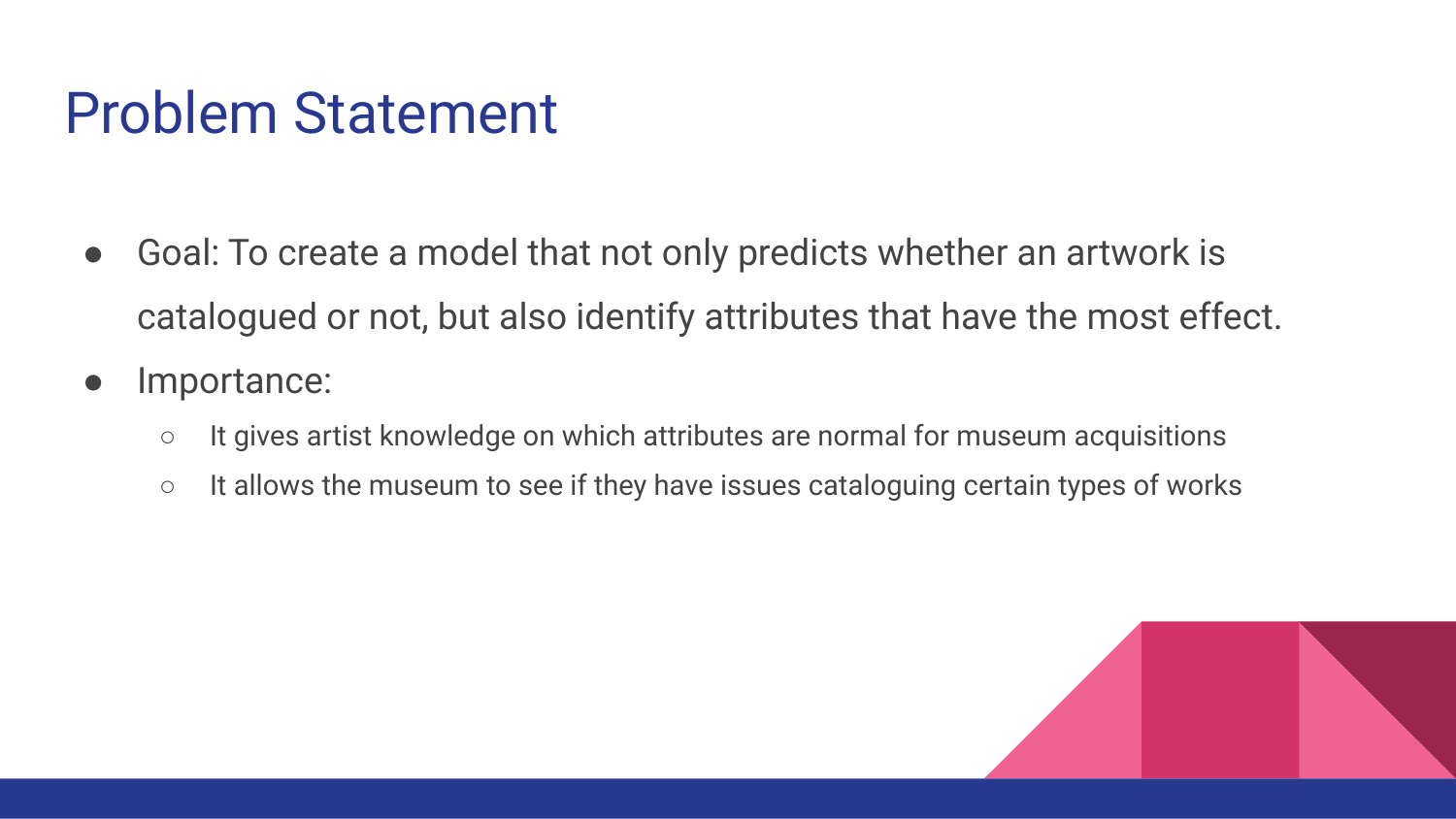

# Problem Statement
Goal: To create a model that not only predicts whether an artwork is catalogued or not, but also identify attributes that have the most effect.
Importance:
It gives artist knowledge on which attributes are normal for museum acquisitions
It allows the museum to see if they have issues cataloguing certain types of works
This could be generalized to other museums outside of the MoMA